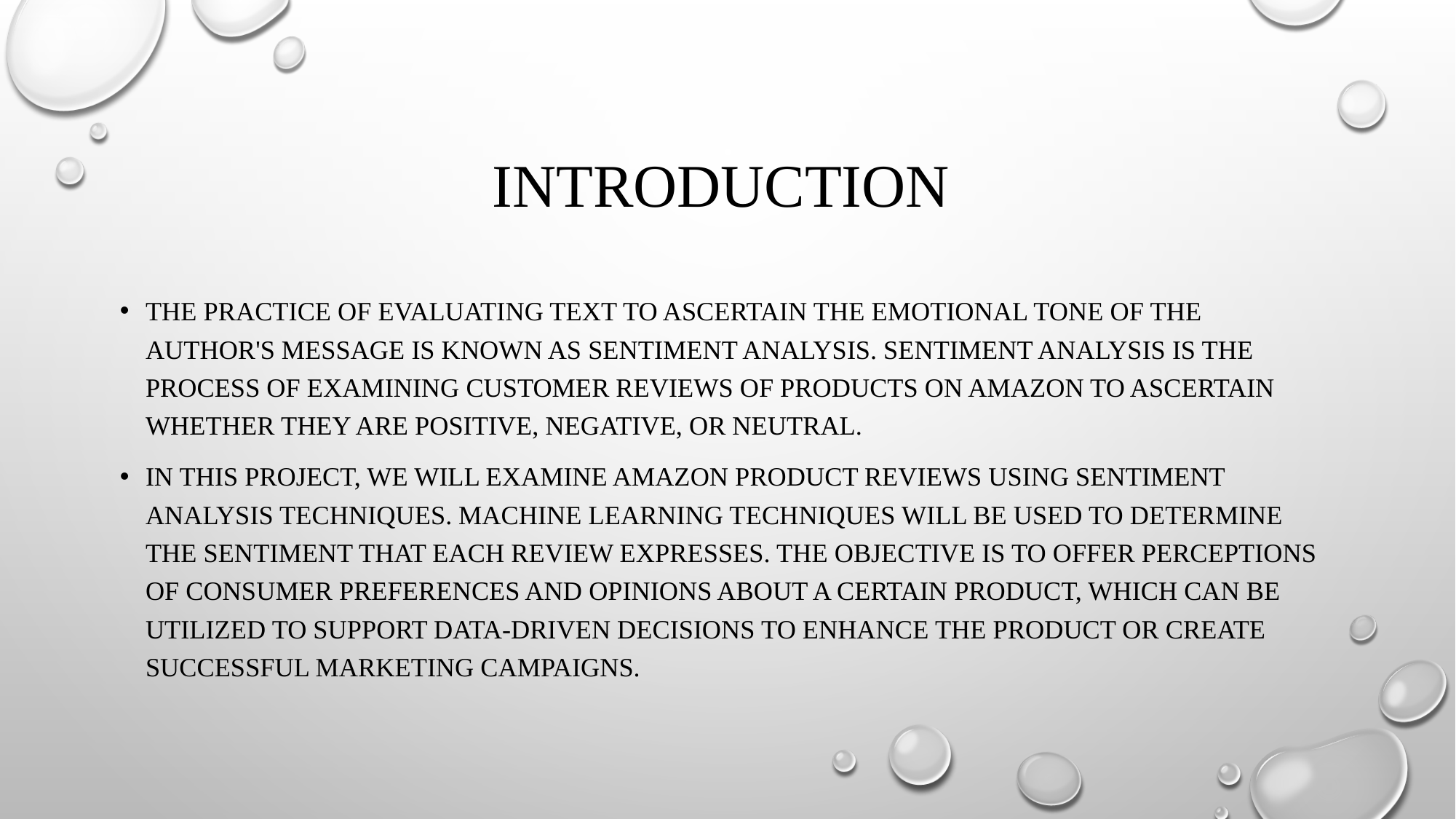

# Introduction
The practice of evaluating text to ascertain the emotional tone of the author's message is known as sentiment analysis. Sentiment analysis is the process of examining customer reviews of products on Amazon to ascertain whether they are positive, negative, or neutral.
In this project, we will examine Amazon product reviews using sentiment analysis techniques. Machine learning techniques will be used to determine the sentiment that each review expresses. The objective is to offer perceptions of consumer preferences and opinions about a certain product, which can be utilized to support data-driven decisions to enhance the product or create successful marketing campaigns.